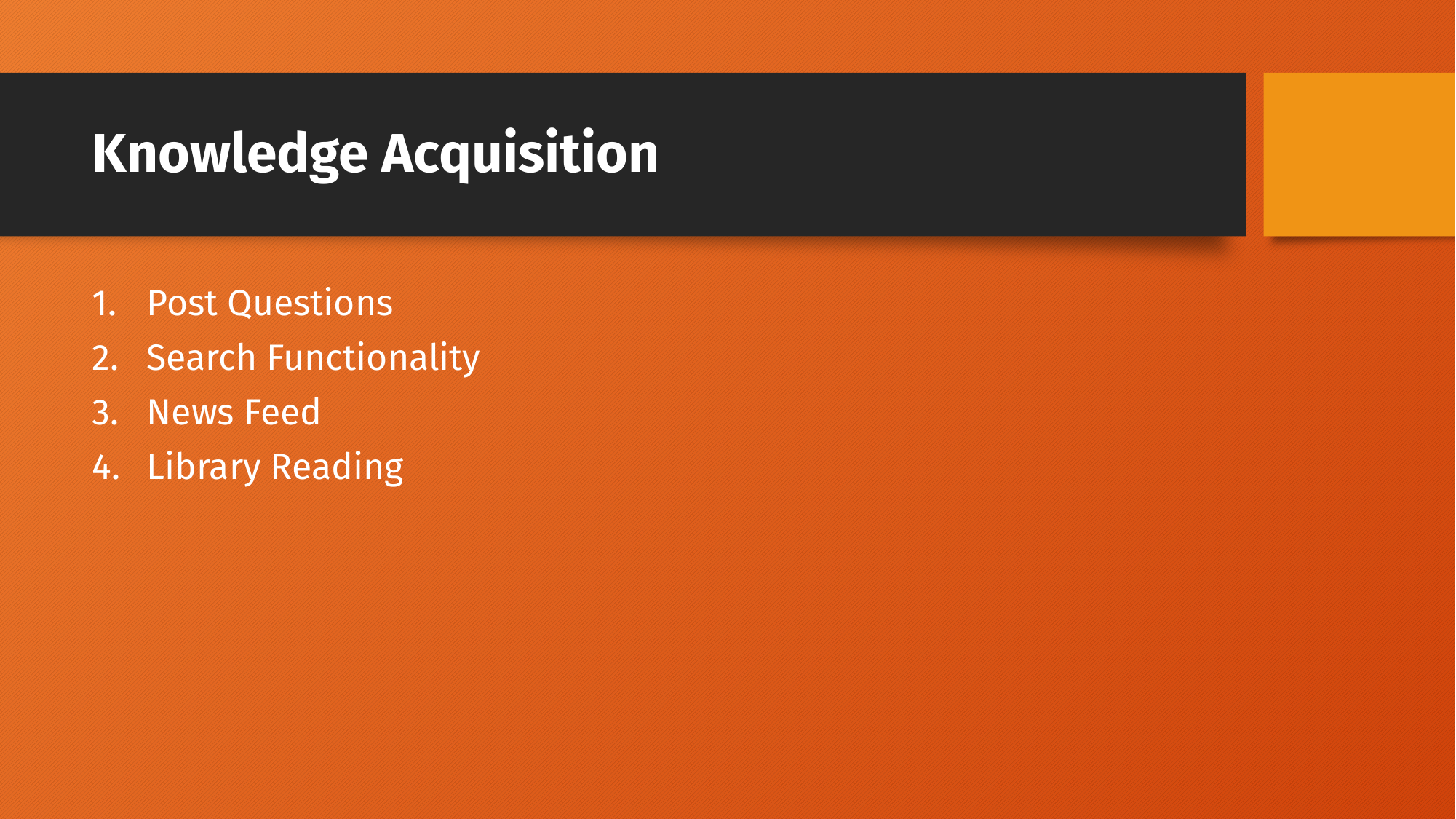

# Knowledge Acquisition
Post Questions
Search Functionality
News Feed
Library Reading